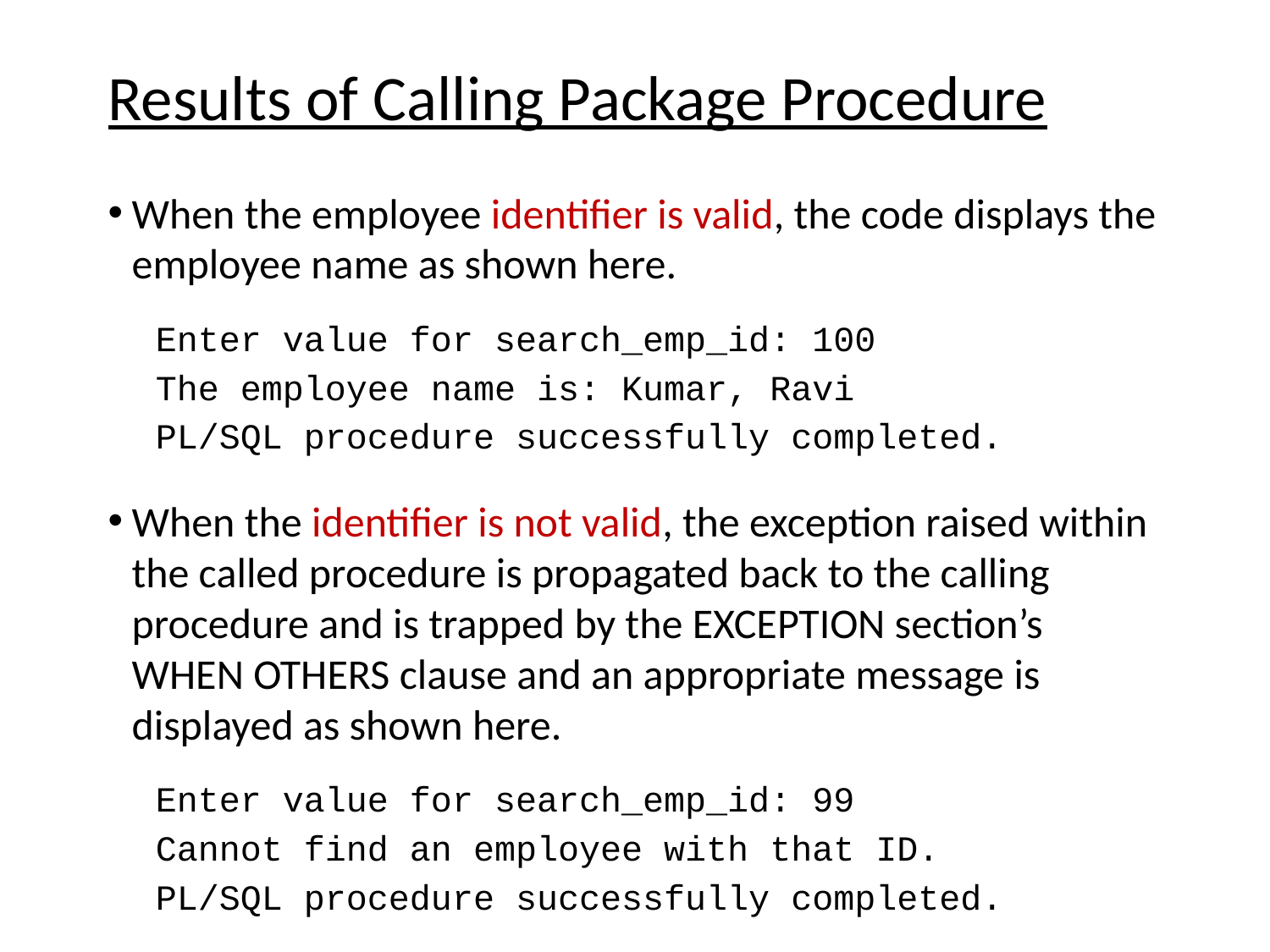

# Results of Calling Package Procedure
When the employee identifier is valid, the code displays the employee name as shown here.

Enter value for search_emp_id: 100
The employee name is: Kumar, Ravi
PL/SQL procedure successfully completed.

When the identifier is not valid, the exception raised within the called procedure is propagated back to the calling procedure and is trapped by the EXCEPTION section’s WHEN OTHERS clause and an appropriate message is displayed as shown here.

Enter value for search_emp_id: 99
Cannot find an employee with that ID.
PL/SQL procedure successfully completed.